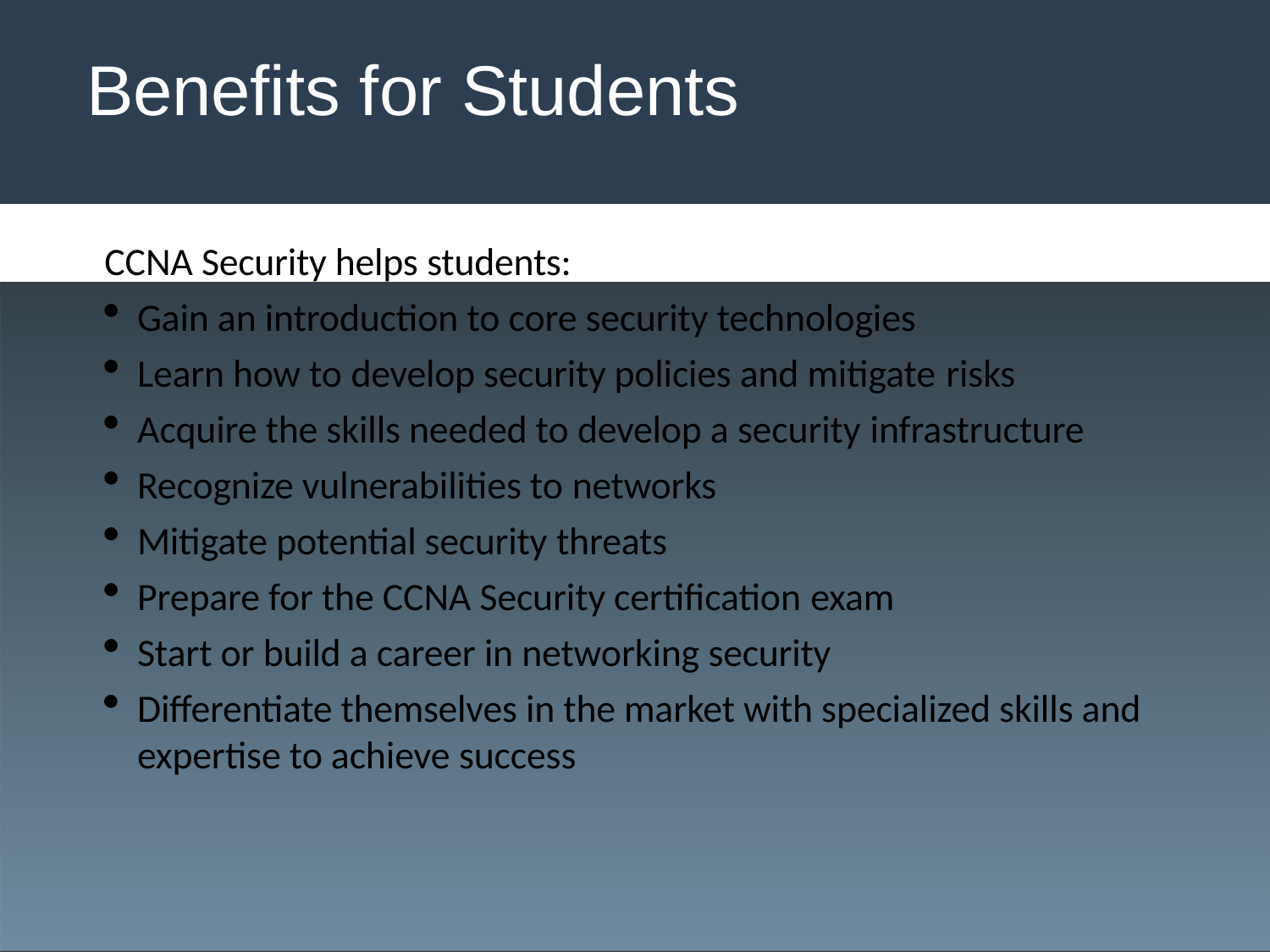

Benefits for Students
CCNA Security helps students:
Gain an introduction to core security technologies
Learn how to develop security policies and mitigate risks
Acquire the skills needed to develop a security infrastructure
Recognize vulnerabilities to networks
Mitigate potential security threats
Prepare for the CCNA Security certification exam
Start or build a career in networking security
Differentiate themselves in the market with specialized skills and  expertise to achieve success